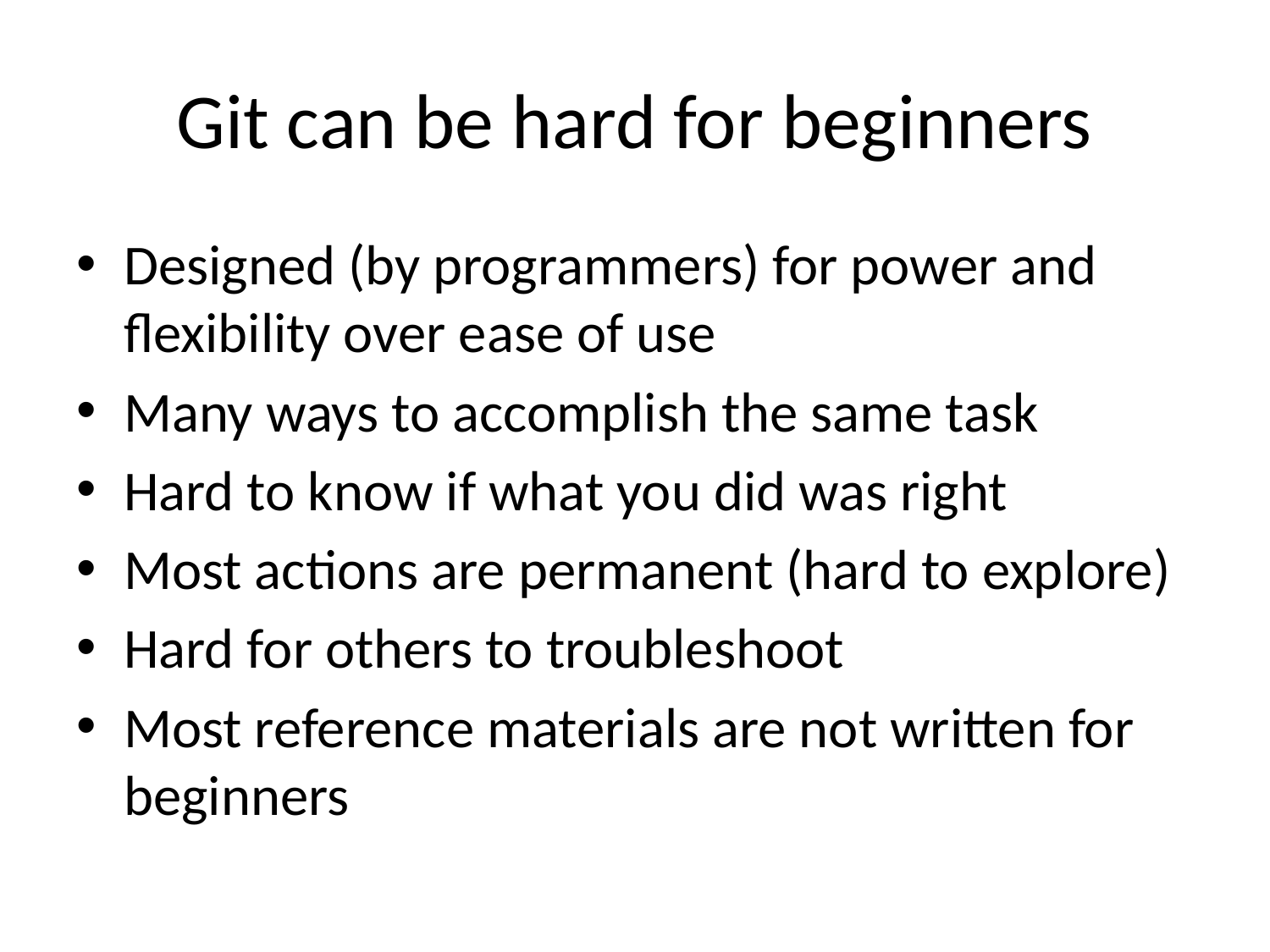

# Git can be hard for beginners
Designed (by programmers) for power and flexibility over ease of use
Many ways to accomplish the same task
Hard to know if what you did was right
Most actions are permanent (hard to explore)
Hard for others to troubleshoot
Most reference materials are not written for beginners